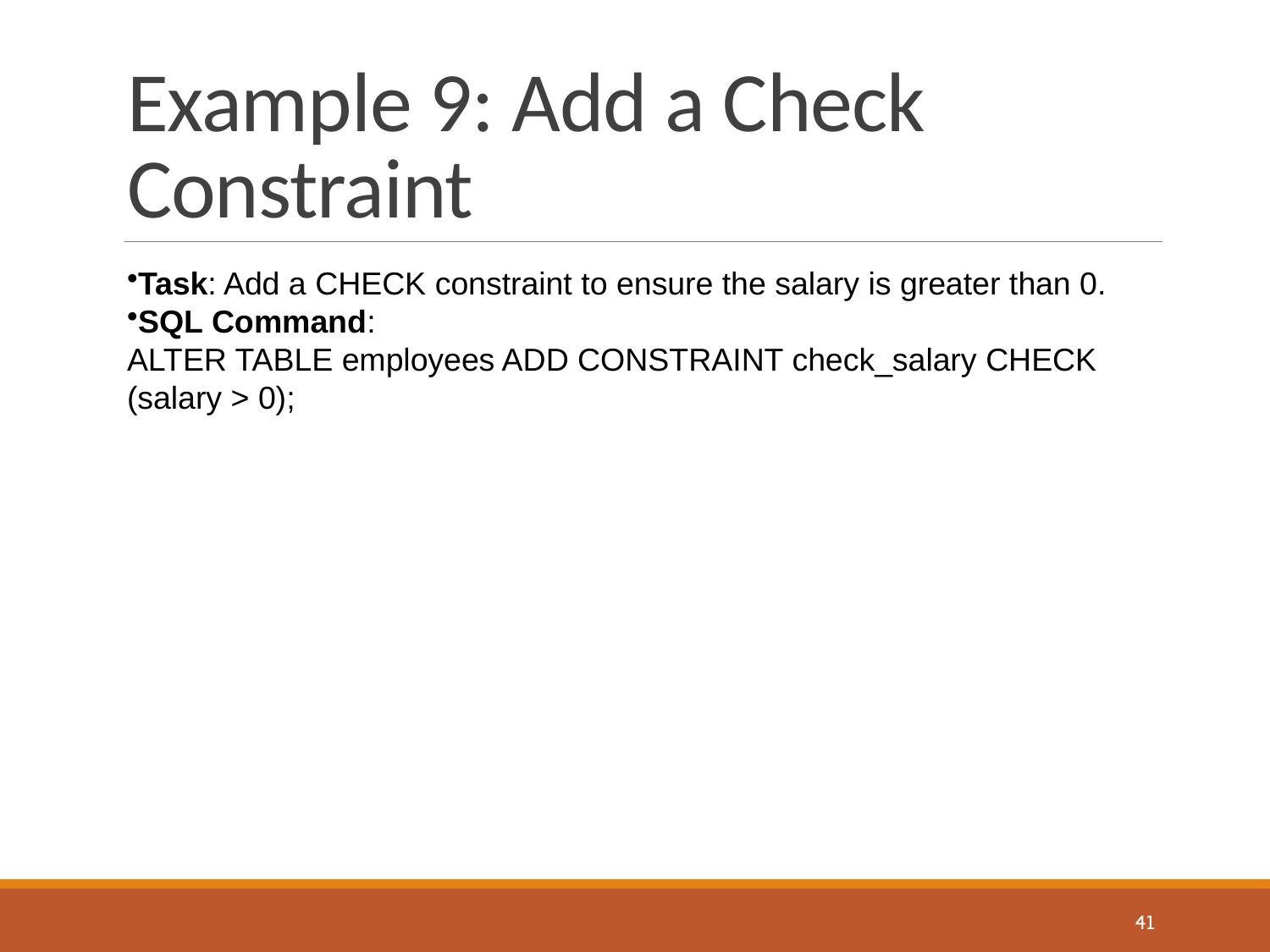

# Example 9: Add a Check Constraint
Task: Add a CHECK constraint to ensure the salary is greater than 0.
SQL Command:
ALTER TABLE employees ADD CONSTRAINT check_salary CHECK (salary > 0);

41